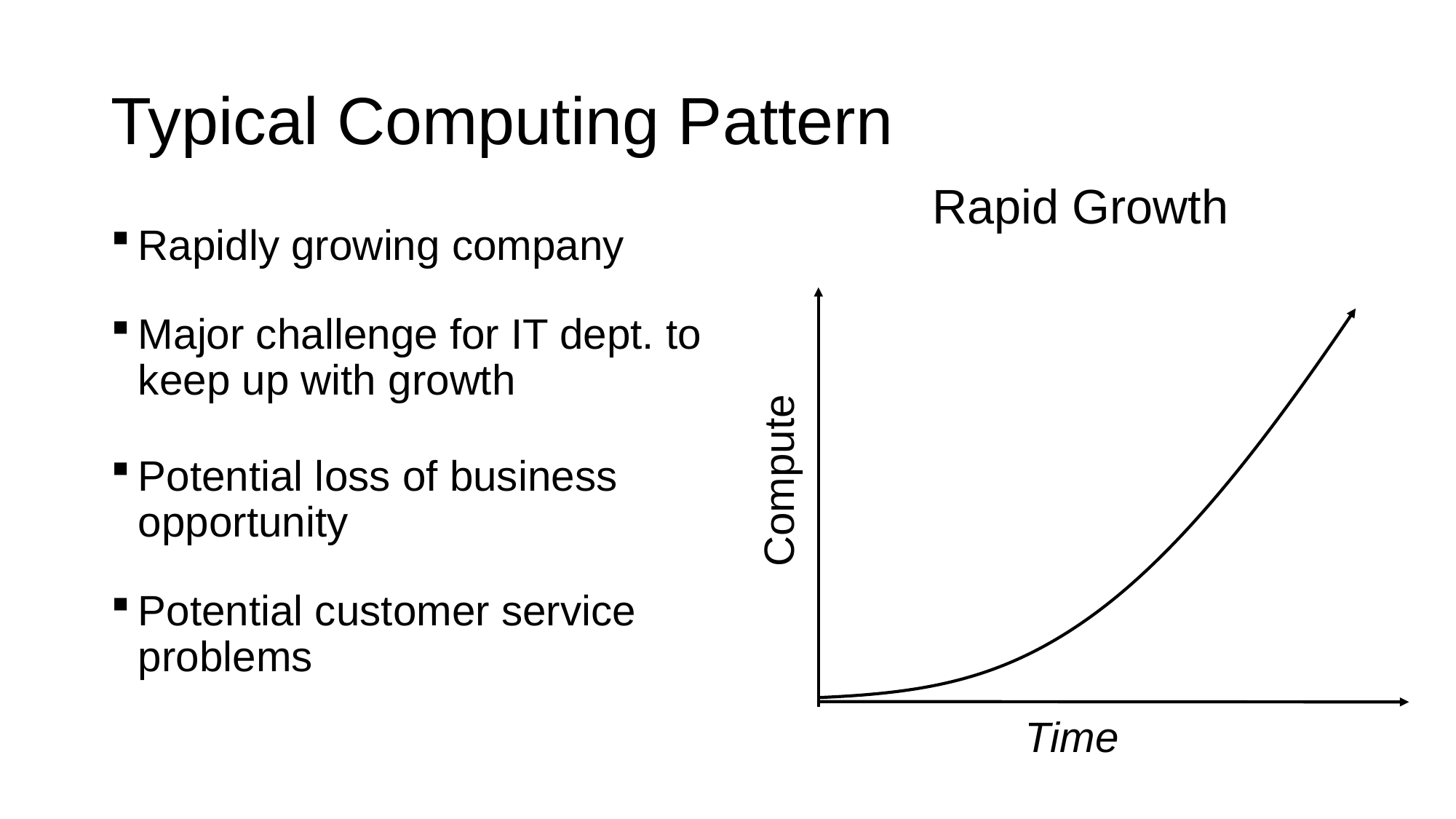

# Typical Computing Pattern
Rapid Growth
Rapidly growing company

Major challenge for IT dept. to keep up with growth

Potential loss of business opportunity

Potential customer service problems

Compute
Time